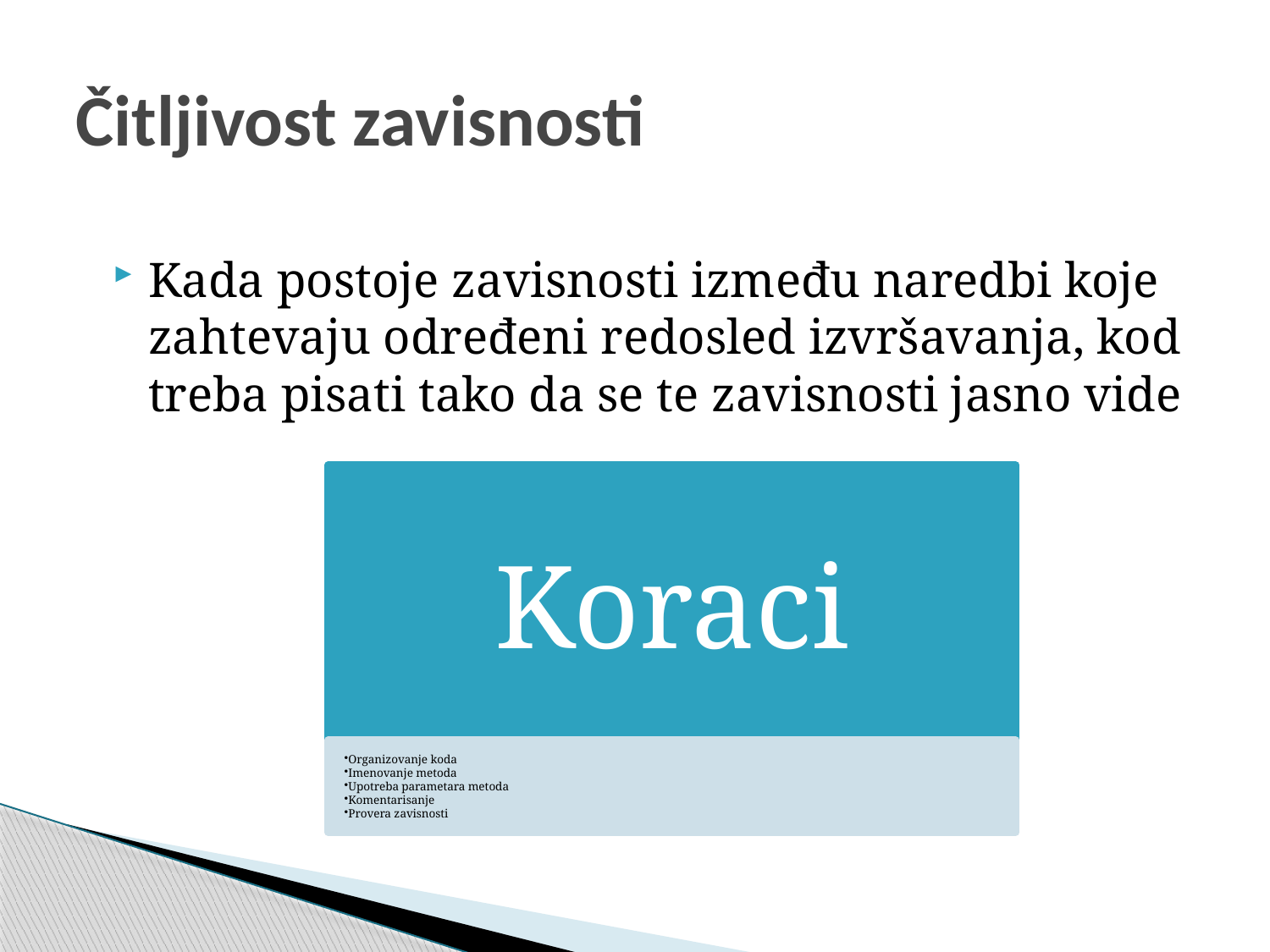

# Čitljivost zavisnosti
Kada postoje zavisnosti između naredbi koje zahtevaju određeni redosled izvršavanja, kod treba pisati tako da se te zavisnosti jasno vide
Koraci
Organizovanje koda
Imenovanje metoda
Upotreba parametara metoda
Komentarisanje
Provera zavisnosti